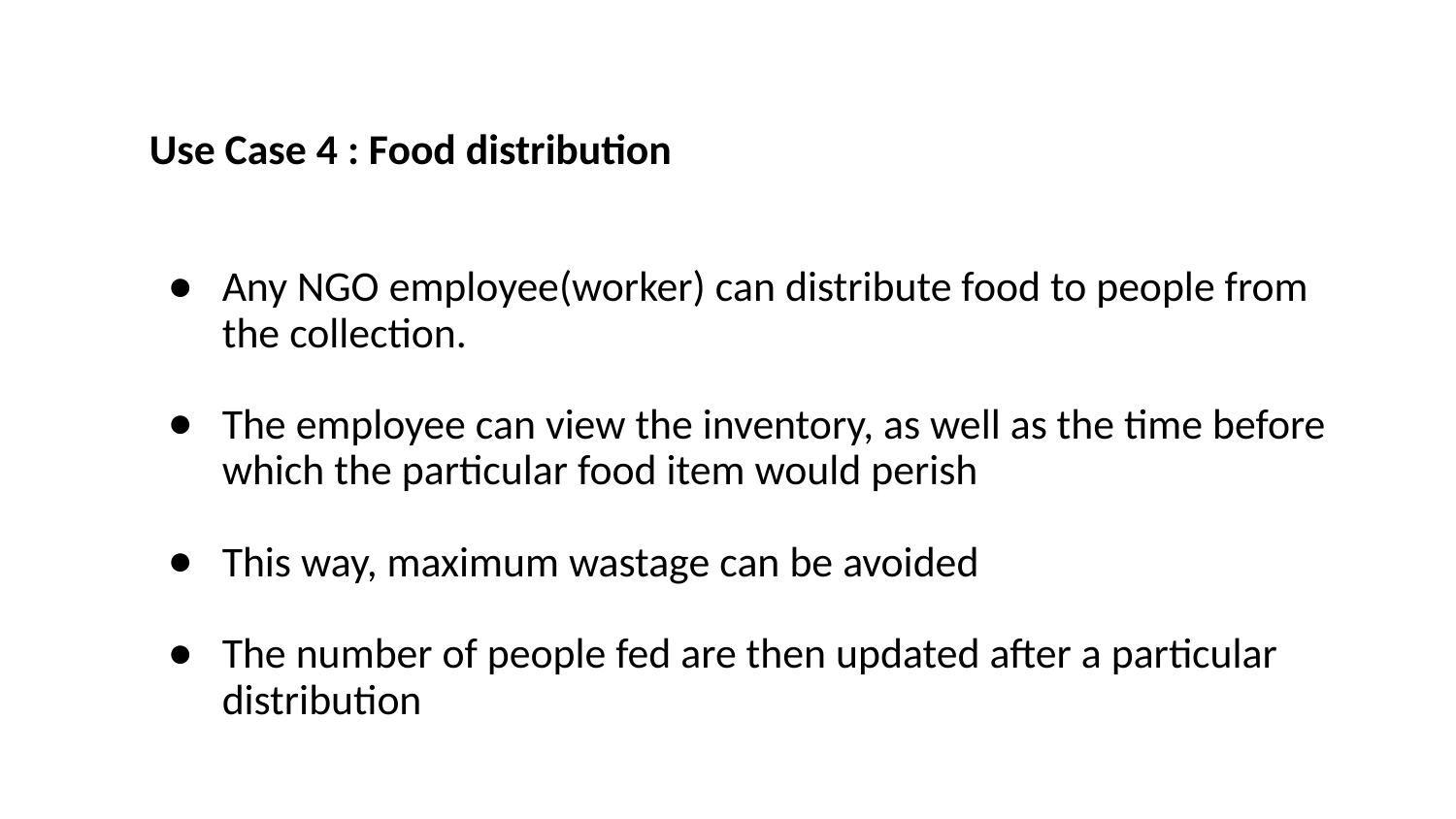

Use Case 4 : Food distribution

Any NGO employee(worker) can distribute food to people from the collection.

The employee can view the inventory, as well as the time before which the particular food item would perish

This way, maximum wastage can be avoided

The number of people fed are then updated after a particular distribution